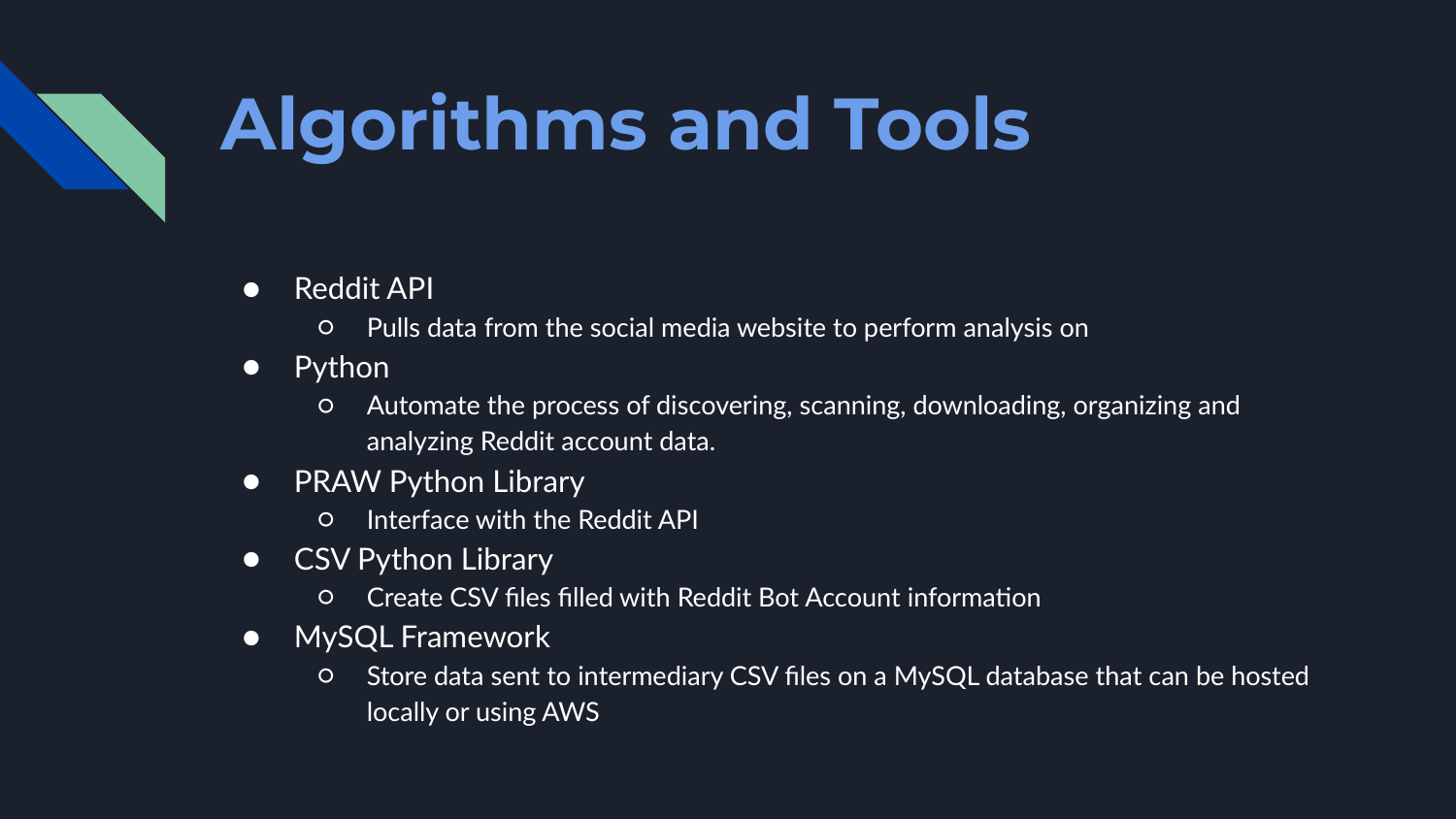

# Algorithms and Tools
Reddit API
Pulls data from the social media website to perform analysis on
Python
Automate the process of discovering, scanning, downloading, organizing and analyzing Reddit account data.
PRAW Python Library
Interface with the Reddit API
CSV Python Library
Create CSV files filled with Reddit Bot Account information
MySQL Framework
Store data sent to intermediary CSV files on a MySQL database that can be hosted locally or using AWS